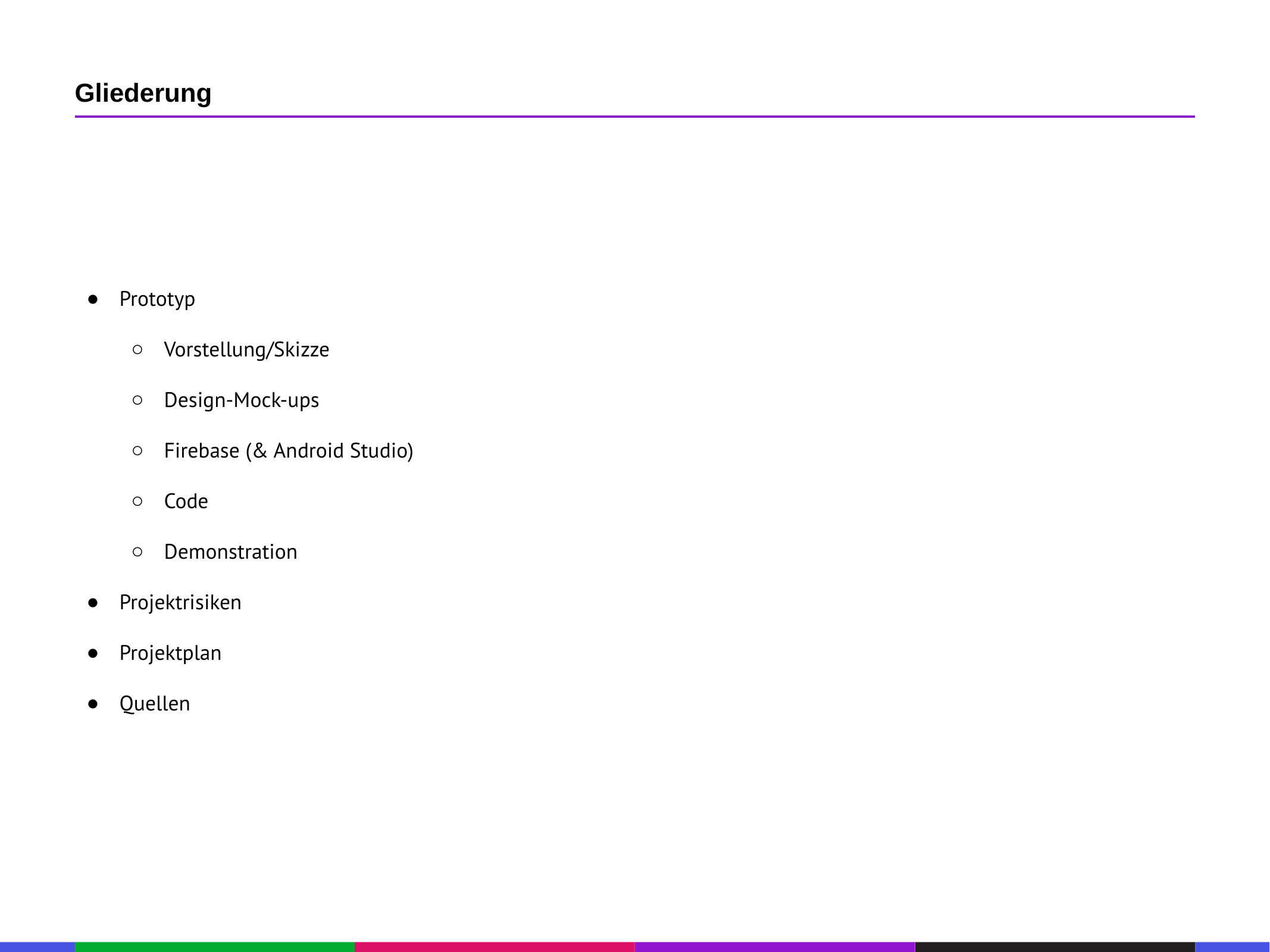

67
Gliederung
53
21
53
21
Prototyp
Vorstellung/Skizze
Design-Mock-ups
Firebase (& Android Studio)
Code
Demonstration
Projektrisiken
Projektplan
Quellen

53
21
53
21
53
21
53
21
53
21
53
21
53

133
21
133
21
133
21
133
21
133
21
133